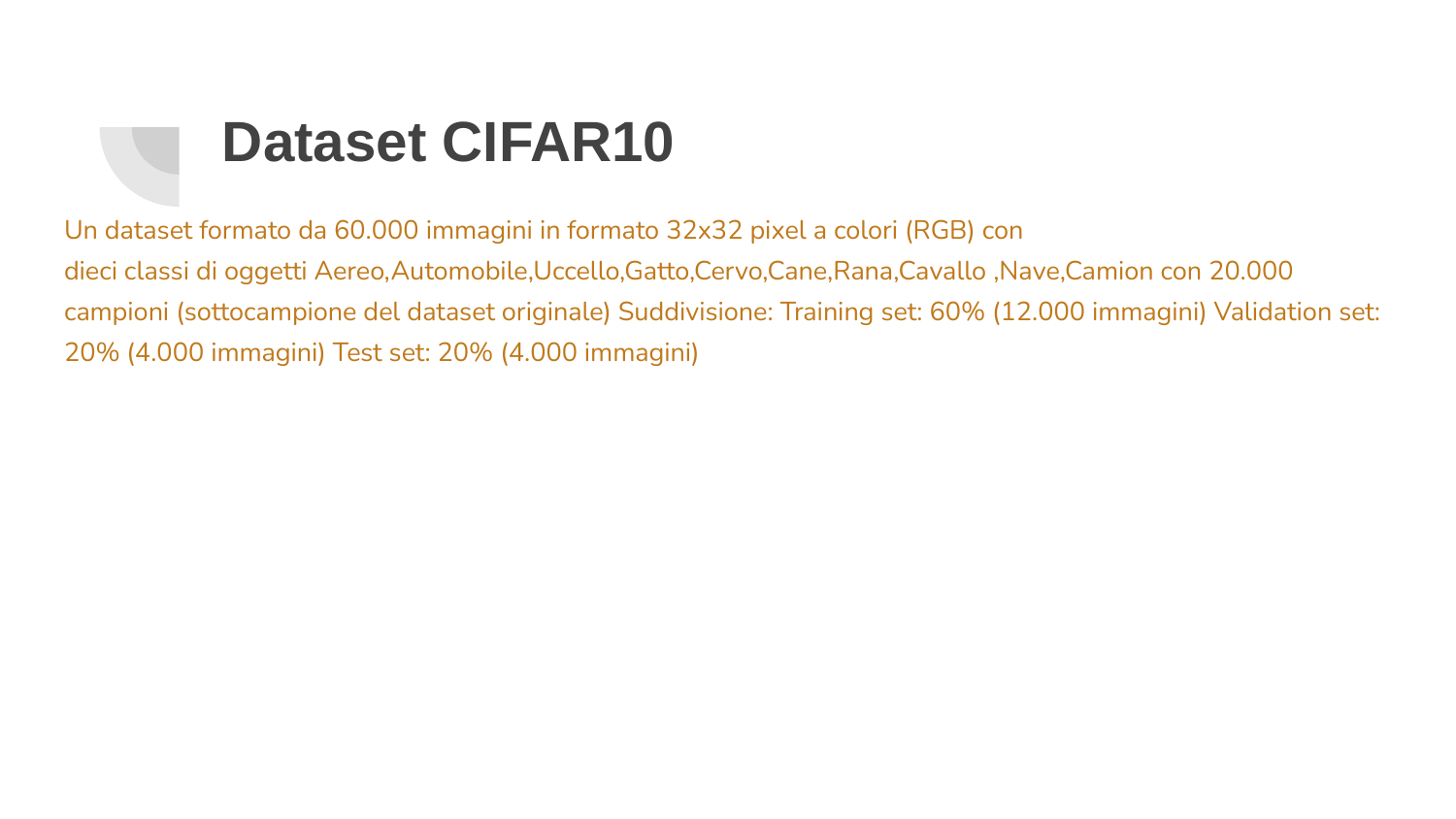

# Dataset CIFAR10
Un dataset formato da 60.000 immagini in formato 32x32 pixel a colori (RGB) con
dieci classi di oggetti Aereo,Automobile,Uccello,Gatto,Cervo,Cane,Rana,Cavallo ,Nave,Camion con 20.000 campioni (sottocampione del dataset originale) Suddivisione: Training set: 60% (12.000 immagini) Validation set: 20% (4.000 immagini) Test set: 20% (4.000 immagini)